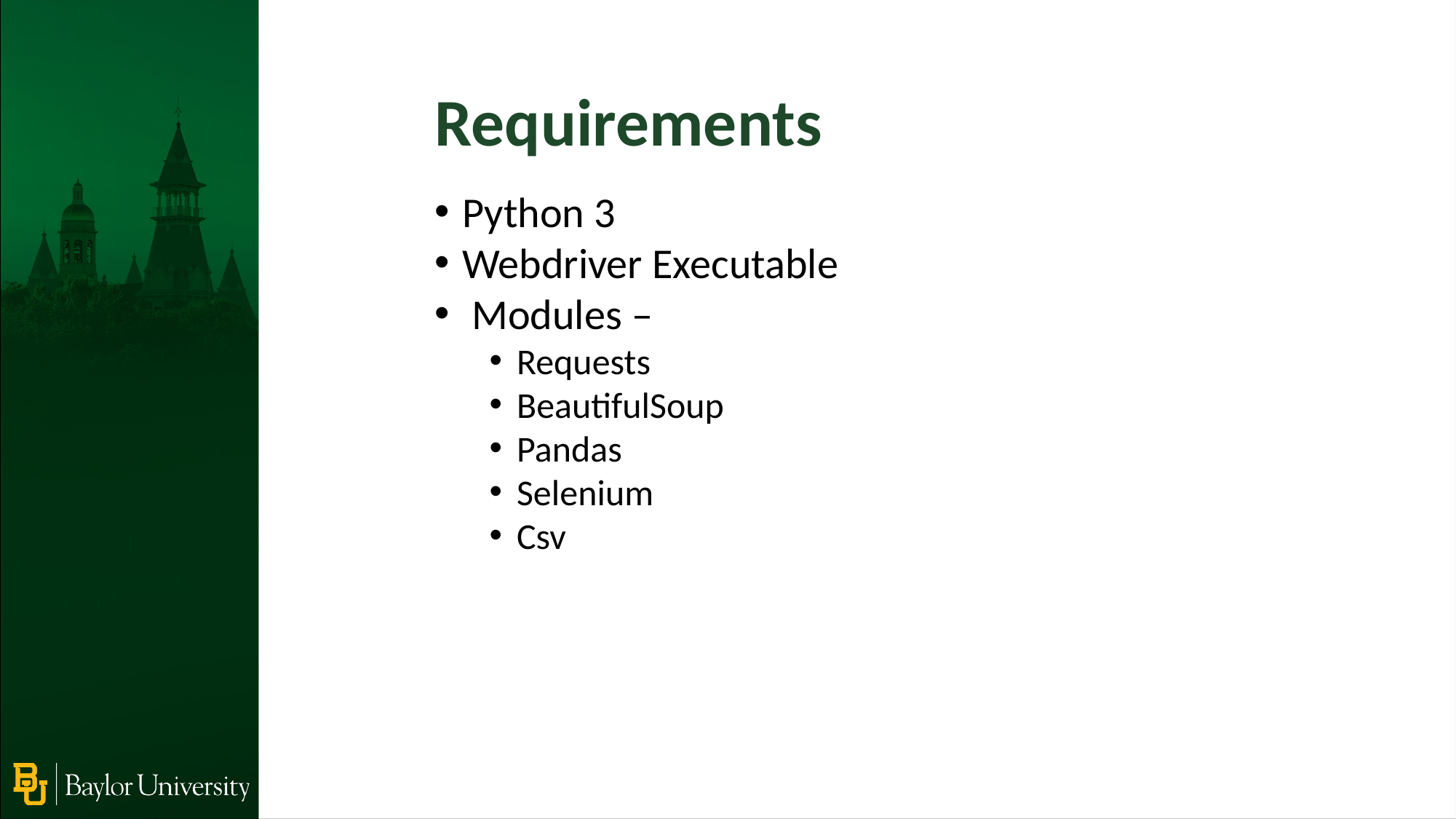

Requirements
Python 3
Webdriver Executable
 Modules –
Requests
BeautifulSoup
Pandas
Selenium
Csv